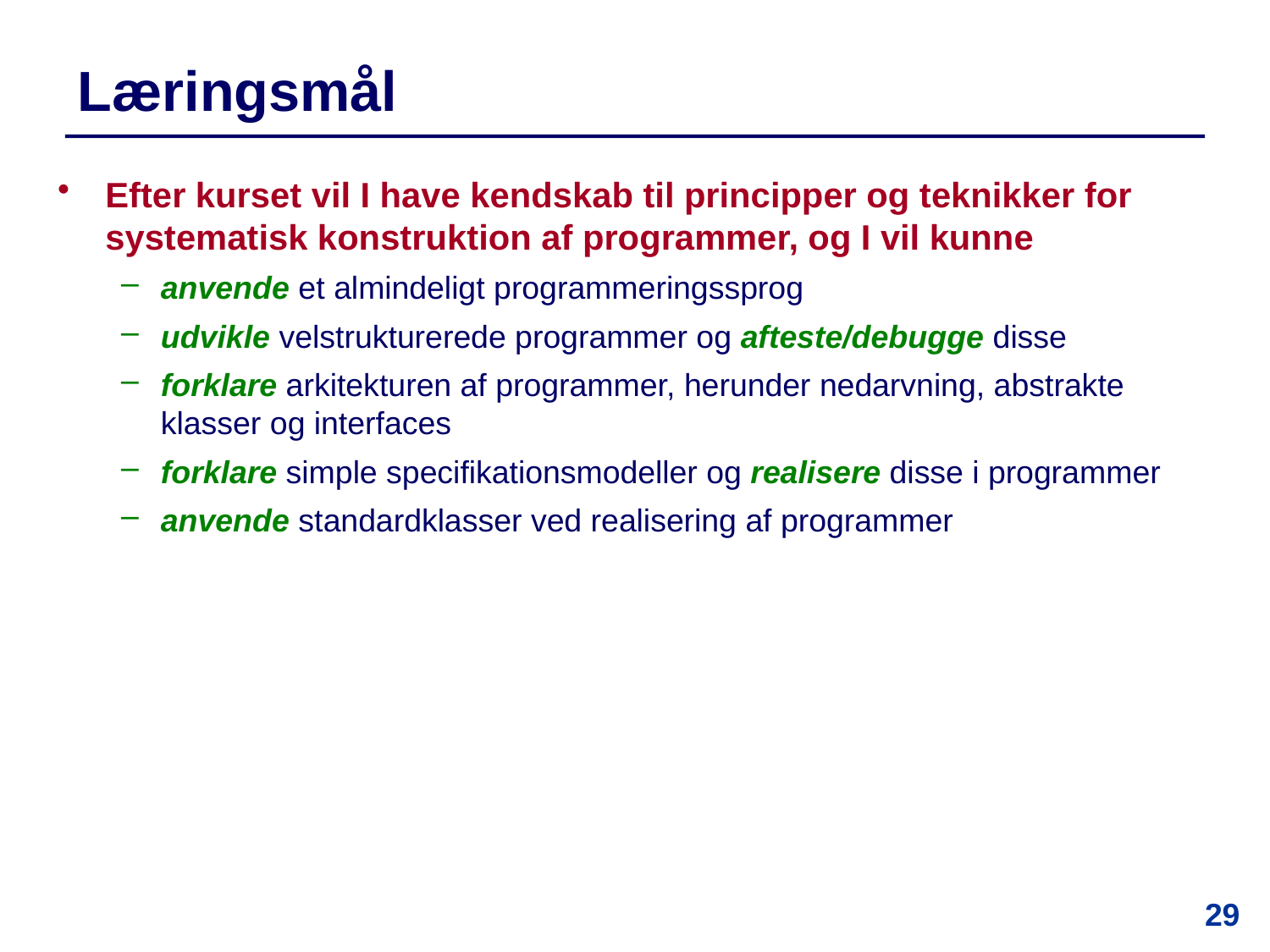

# Læringsmål
Efter kurset vil I have kendskab til principper og teknikker for systematisk konstruktion af programmer, og I vil kunne
anvende et almindeligt programmeringssprog
udvikle velstrukturerede programmer og afteste/debugge disse
forklare arkitekturen af programmer, herunder nedarvning, abstrakte klasser og interfaces
forklare simple specifikationsmodeller og realisere disse i programmer
anvende standardklasser ved realisering af programmer
29